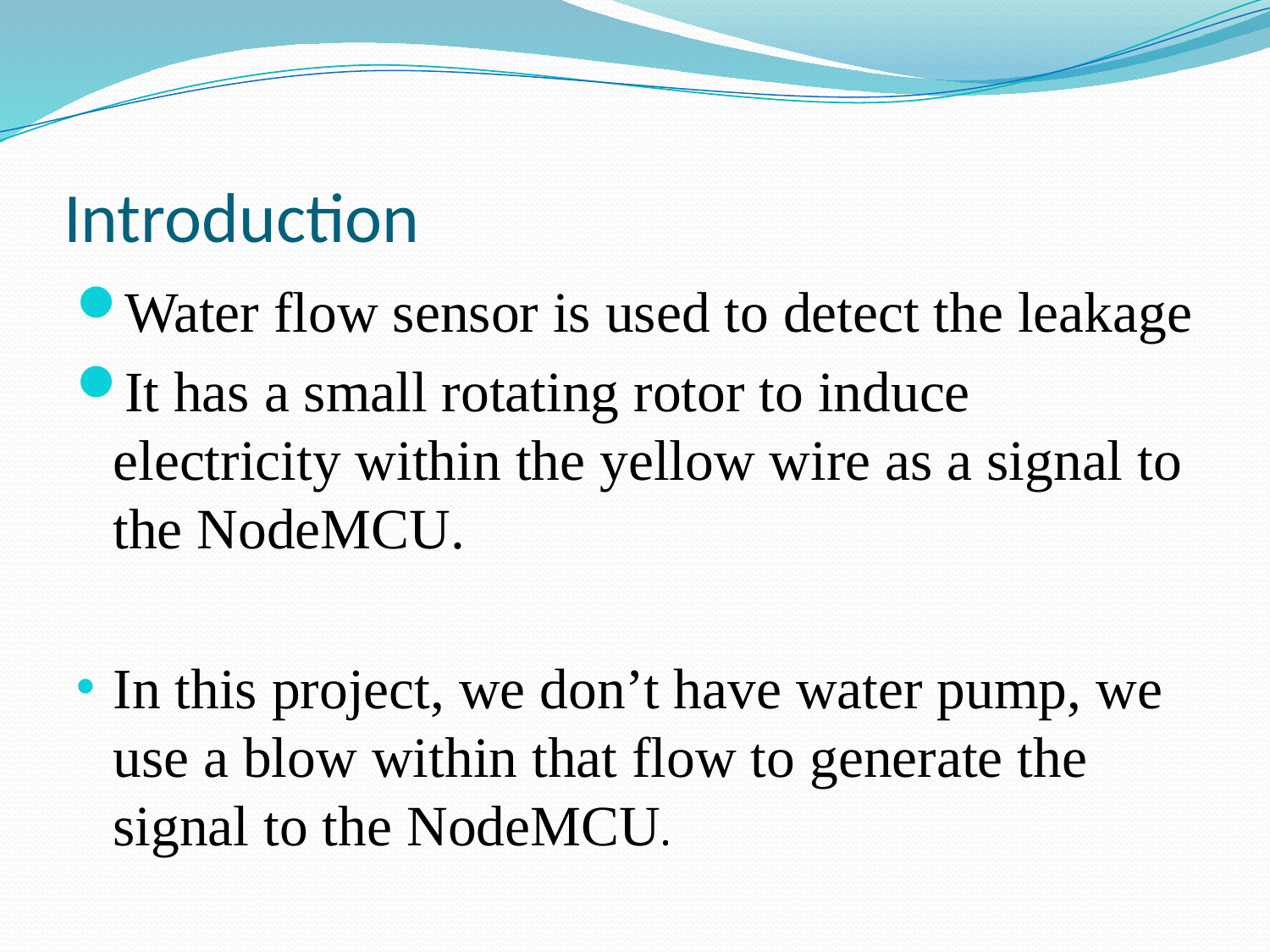

# Introduction
Water flow sensor is used to detect the leakage
It has a small rotating rotor to induce electricity within the yellow wire as a signal to the NodeMCU.

In this project, we don’t have water pump, we use a blow within that flow to generate the signal to the NodeMCU.